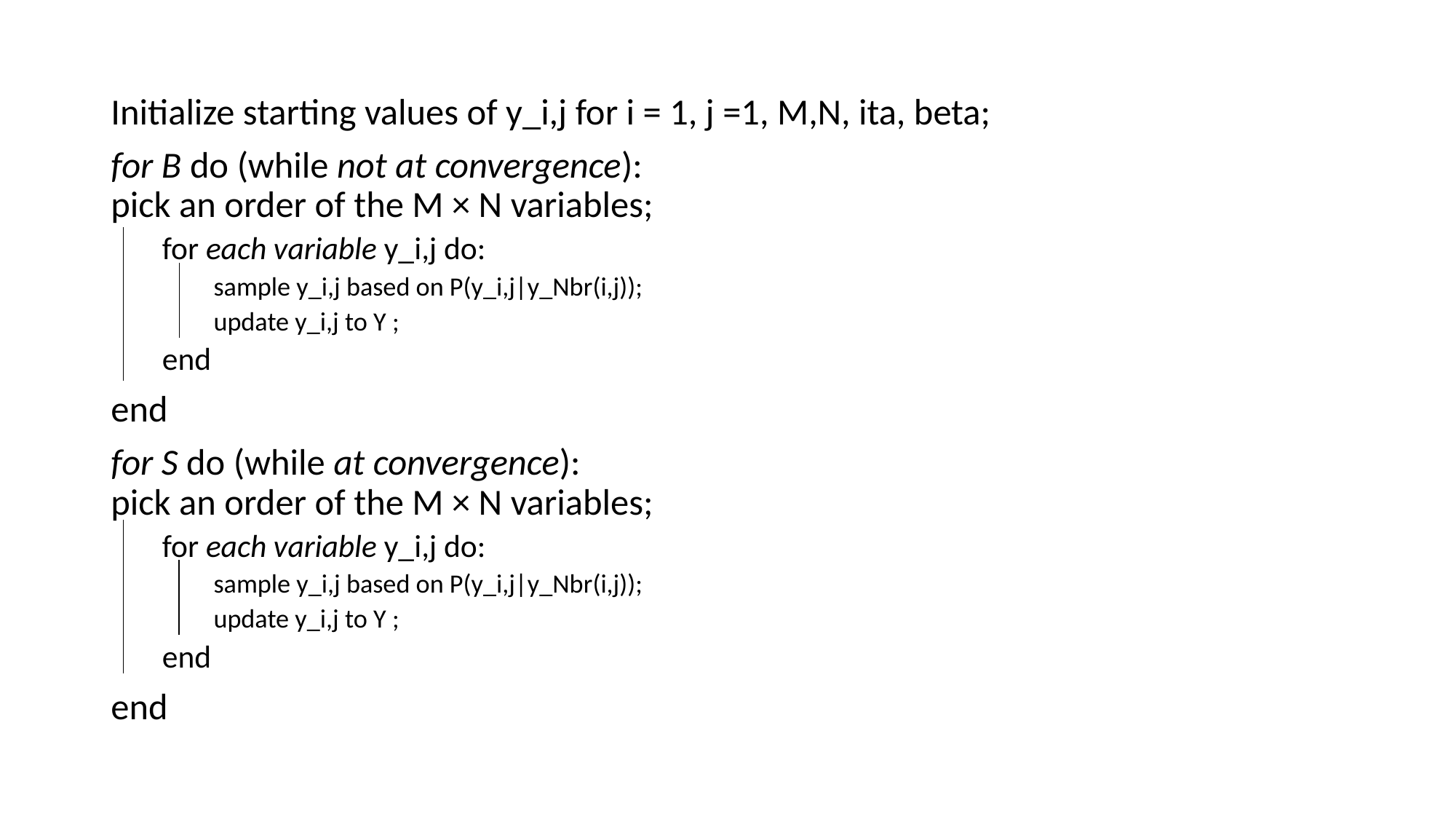

Initialize starting values of y_i,j for i = 1, j =1, M,N, ita, beta;
for B do (while not at convergence):
pick an order of the M × N variables;
for each variable y_i,j do:
sample y_i,j based on P(y_i,j|y_Nbr(i,j));
update y_i,j to Y ;
end
end
for S do (while at convergence):
pick an order of the M × N variables;
for each variable y_i,j do:
sample y_i,j based on P(y_i,j|y_Nbr(i,j));
update y_i,j to Y ;
end
end